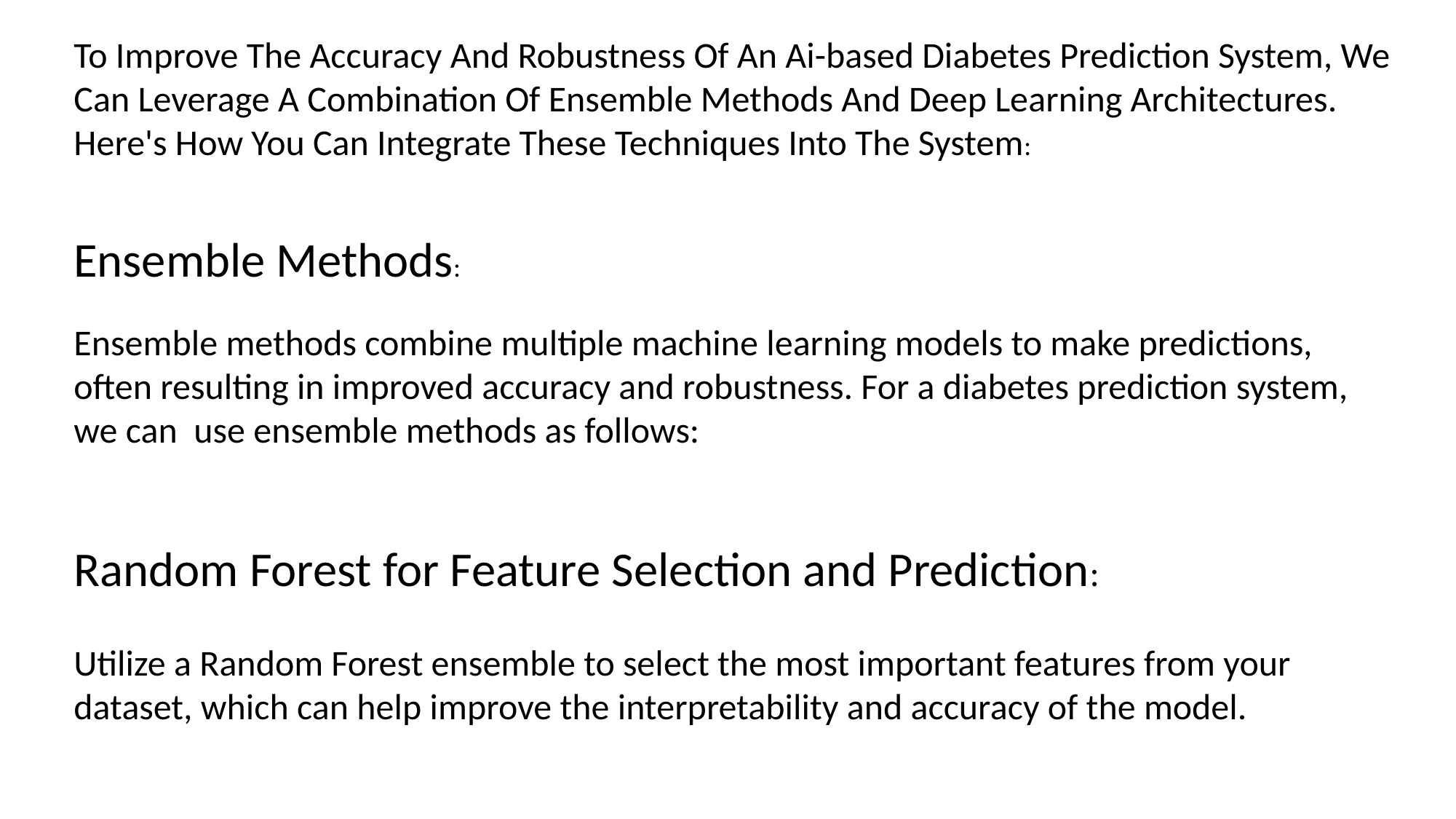

To Improve The Accuracy And Robustness Of An Ai-based Diabetes Prediction System, We Can Leverage A Combination Of Ensemble Methods And Deep Learning Architectures. Here's How You Can Integrate These Techniques Into The System:

Ensemble Methods:

Ensemble methods combine multiple machine learning models to make predictions, often resulting in improved accuracy and robustness. For a diabetes prediction system, we can  use ensemble methods as follows:

Random Forest for Feature Selection and Prediction:

Utilize a Random Forest ensemble to select the most important features from your dataset, which can help improve the interpretability and accuracy of the model.